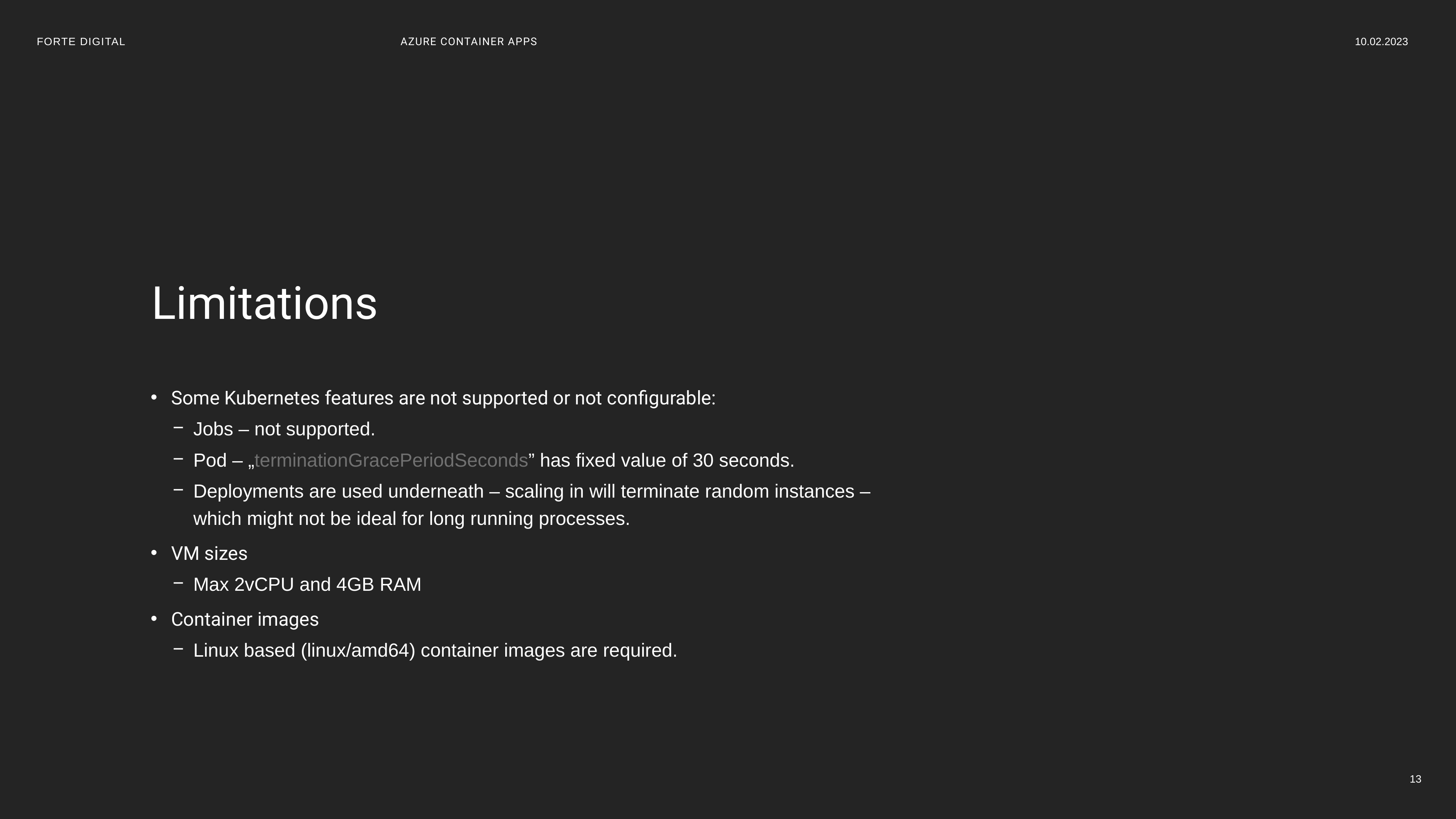

Azure container apps

10.02.2023
# Limitations
Some Kubernetes features are not supported or not configurable:
Jobs – not supported.
Pod – „terminationGracePeriodSeconds” has fixed value of 30 seconds.
Deployments are used underneath – scaling in will terminate random instances –
which might not be ideal for long running processes.
VM sizes
Max 2vCPU and 4GB RAM
Container images
Linux based (linux/amd64) container images are required.

13